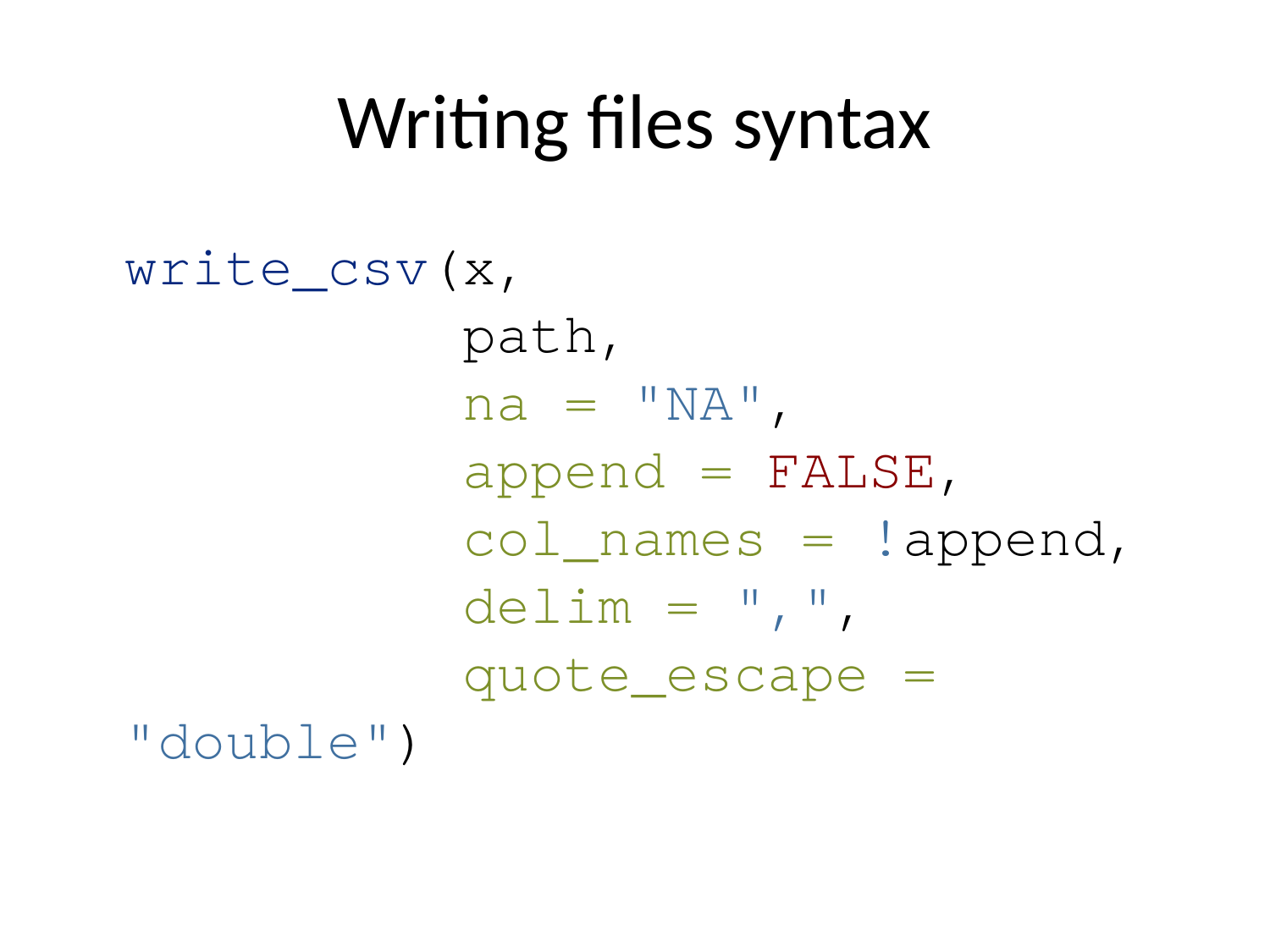

# Writing files syntax
write_csv(x,
          path,
          na = "NA",
          append = FALSE,
          col_names = !append,
          delim = ",",
          quote_escape = "double")